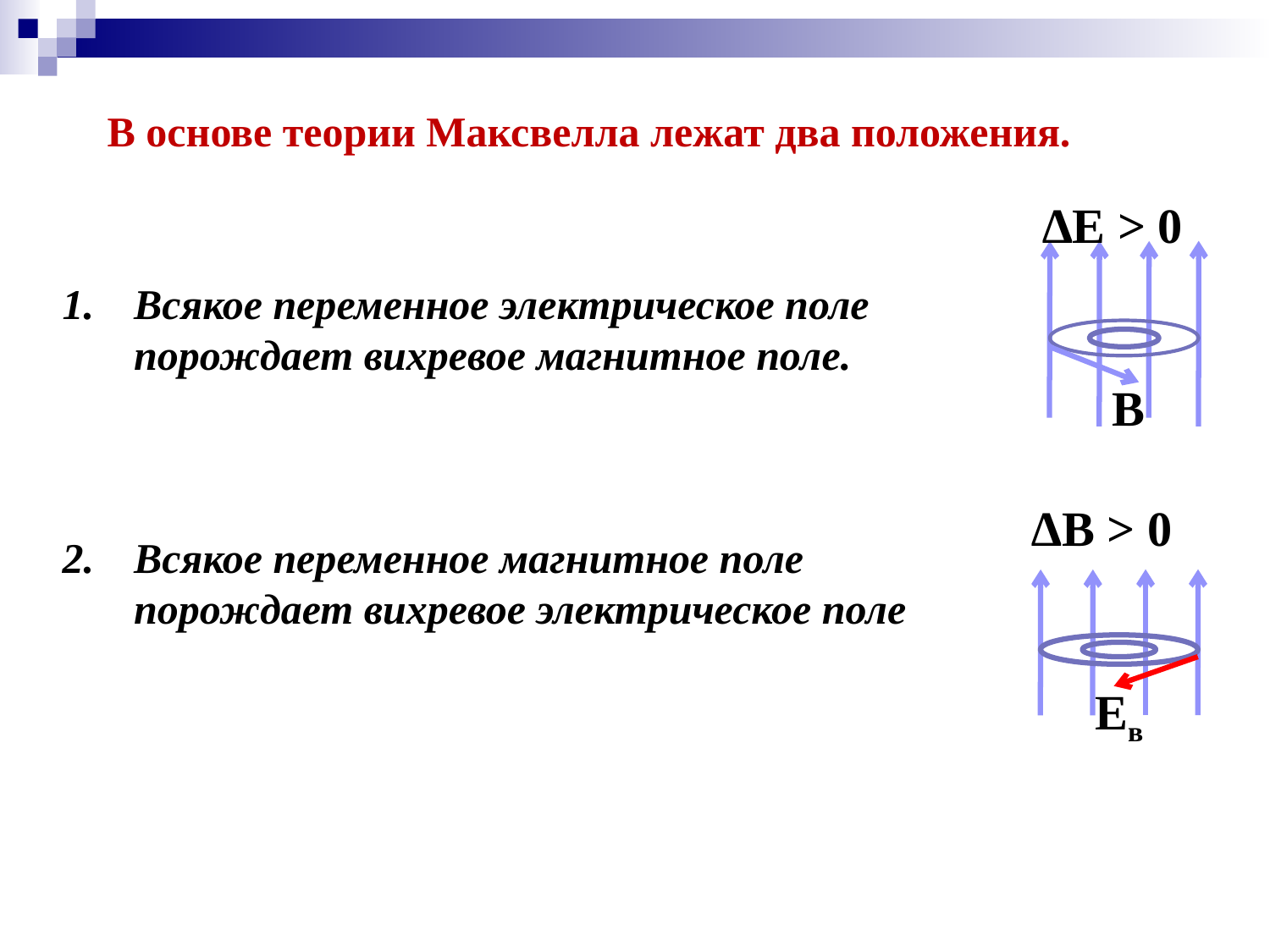

В основе теории Максвелла лежат два положения.
∆Е > 0

В
Всякое переменное электрическое поле порождает вихревое магнитное поле.

Всякое переменное магнитное поле порождает вихревое электрическое поле
∆В > 0

Ев